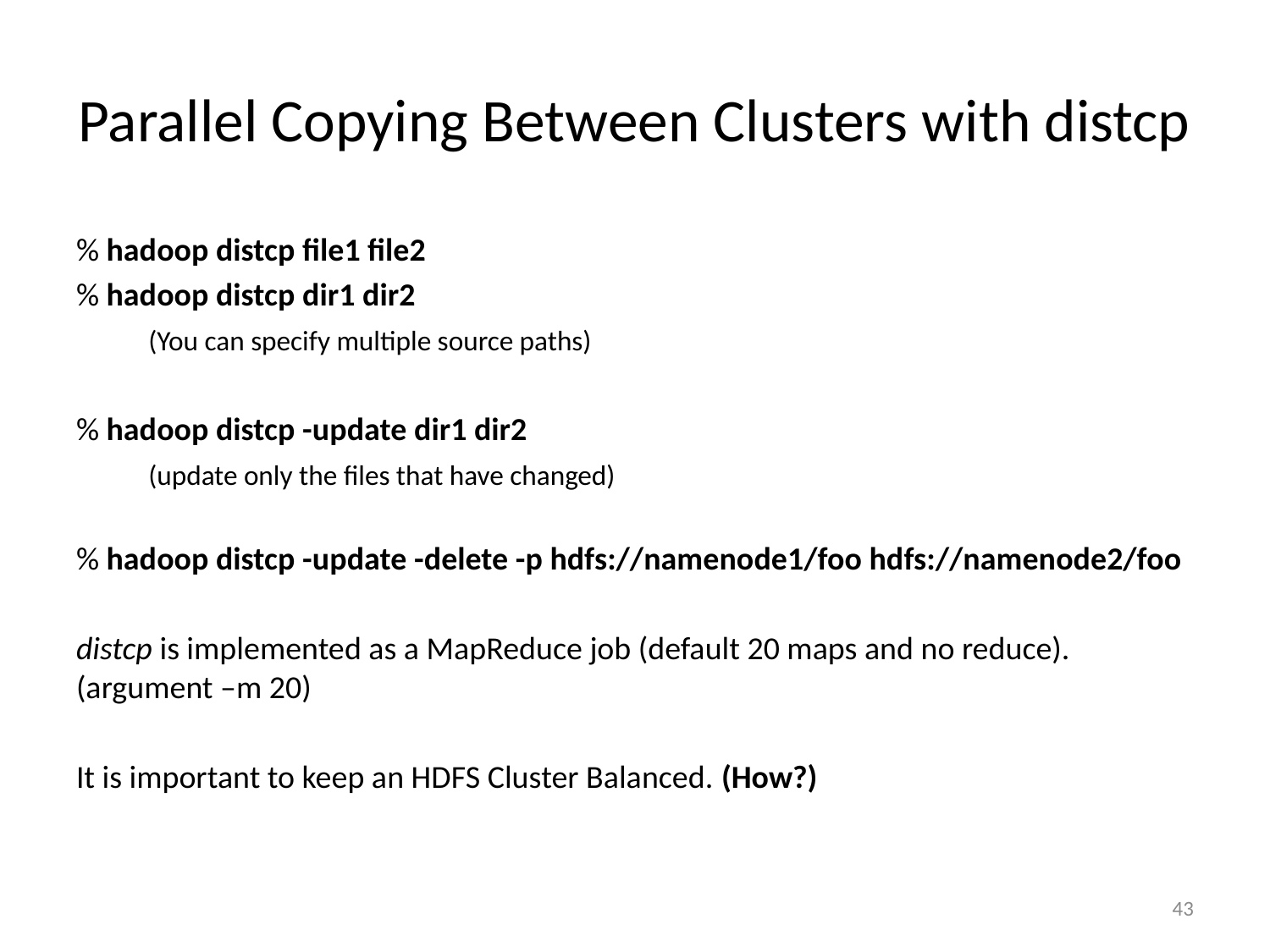

# Parallel Copying Between Clusters with distcp
% hadoop distcp file1 file2
% hadoop distcp dir1 dir2
	(You can specify multiple source paths)

% hadoop distcp -update dir1 dir2
	(update only the files that have changed)

% hadoop distcp -update -delete -p hdfs://namenode1/foo hdfs://namenode2/foo

distcp is implemented as a MapReduce job (default 20 maps and no reduce). (argument –m 20)

It is important to keep an HDFS Cluster Balanced. (How?)
43